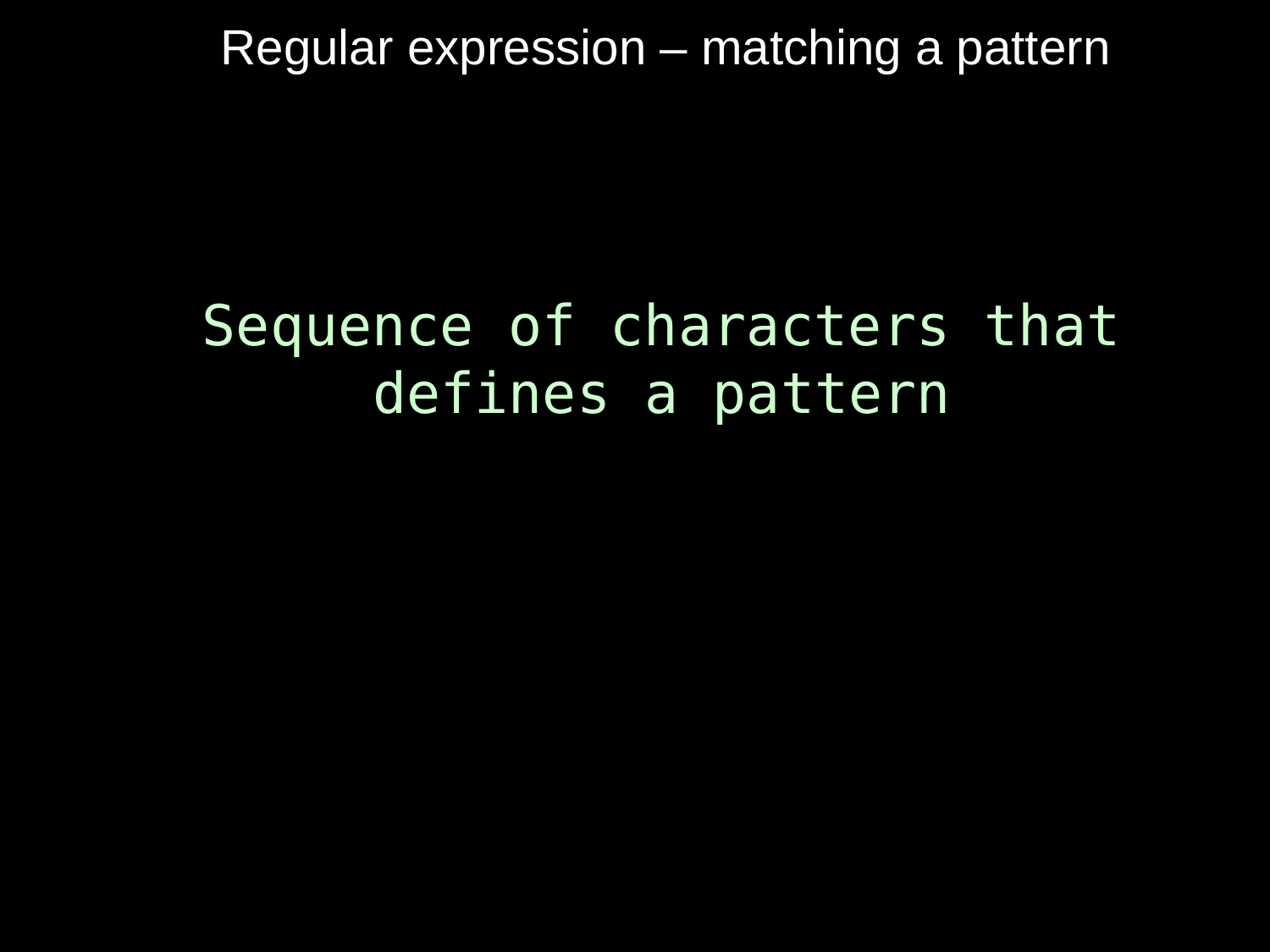

Regular expression – matching a pattern
Sequence of characters that defines a pattern